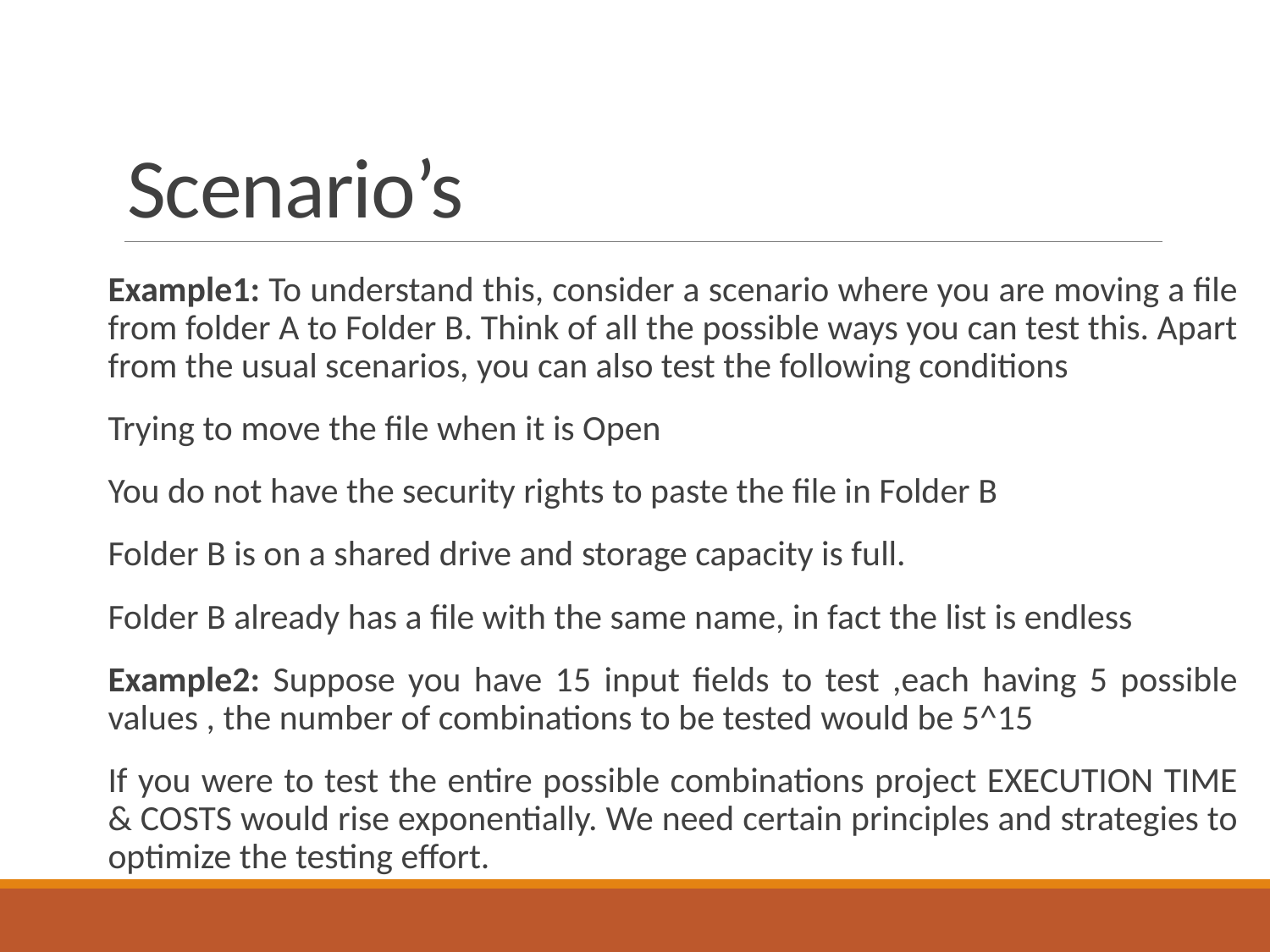

# Scenario’s
Example1: To understand this, consider a scenario where you are moving a file from folder A to Folder B. Think of all the possible ways you can test this. Apart from the usual scenarios, you can also test the following conditions
Trying to move the file when it is Open
You do not have the security rights to paste the file in Folder B
Folder B is on a shared drive and storage capacity is full.
Folder B already has a file with the same name, in fact the list is endless
Example2: Suppose you have 15 input fields to test ,each having 5 possible values , the number of combinations to be tested would be 5^15
If you were to test the entire possible combinations project EXECUTION TIME & COSTS would rise exponentially. We need certain principles and strategies to optimize the testing effort.